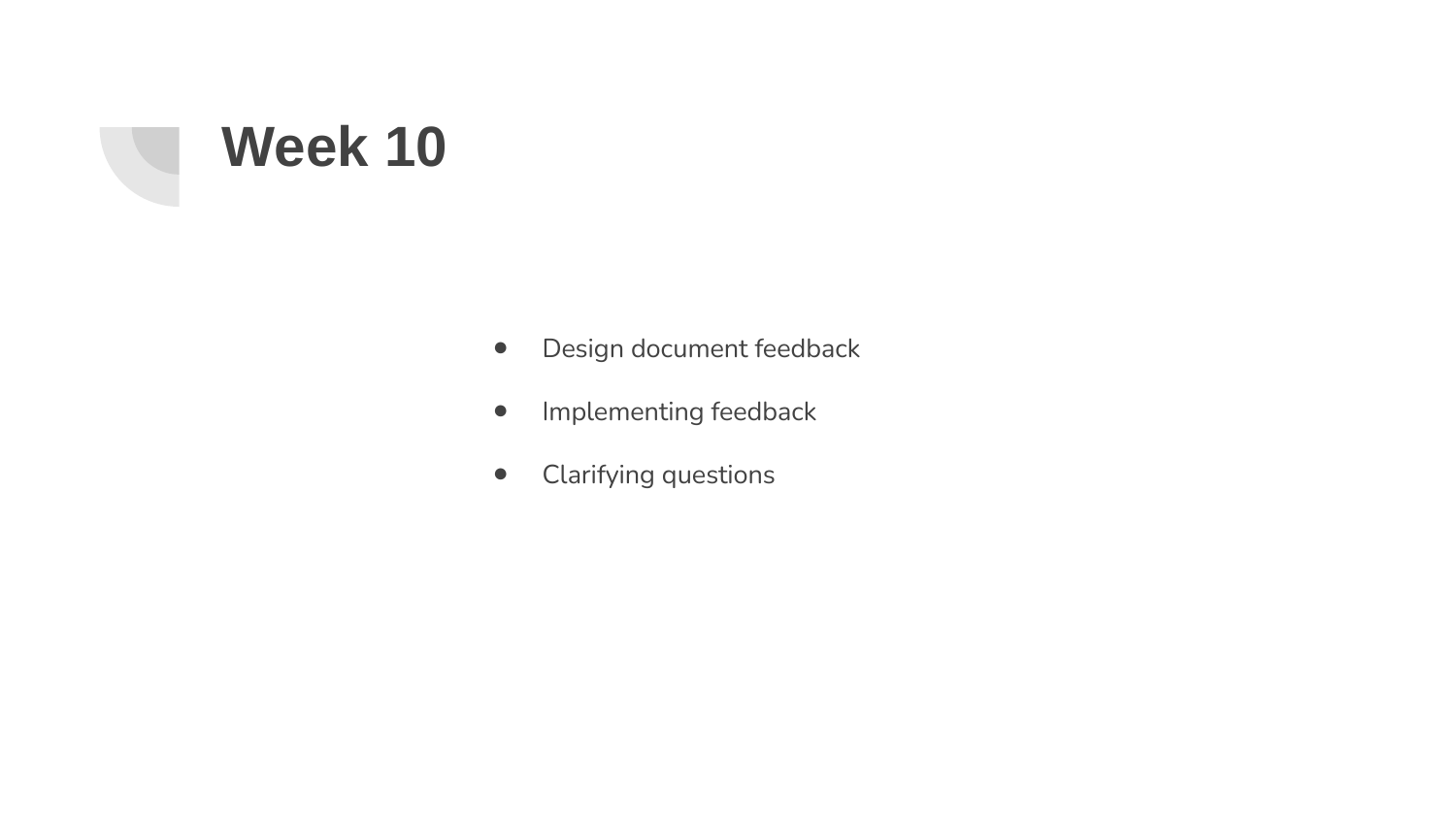

# Week 10
Design document feedback
Implementing feedback
Clarifying questions